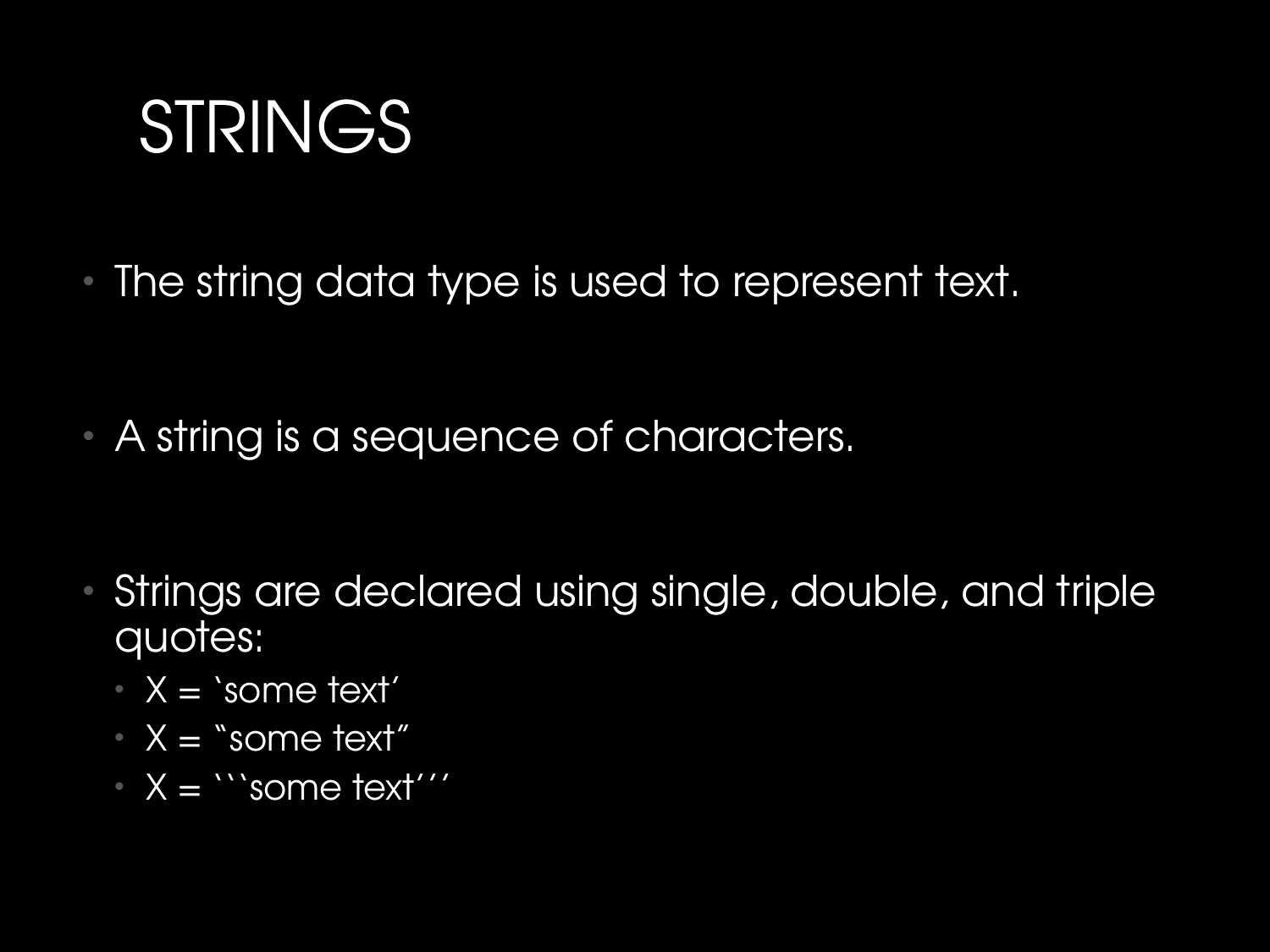

# Strings
The string data type is used to represent text.

A string is a sequence of characters.

Strings are declared using single, double, and triple quotes:
X = ‘some text’
X = “some text”
X = ‘‘‘some text’’’